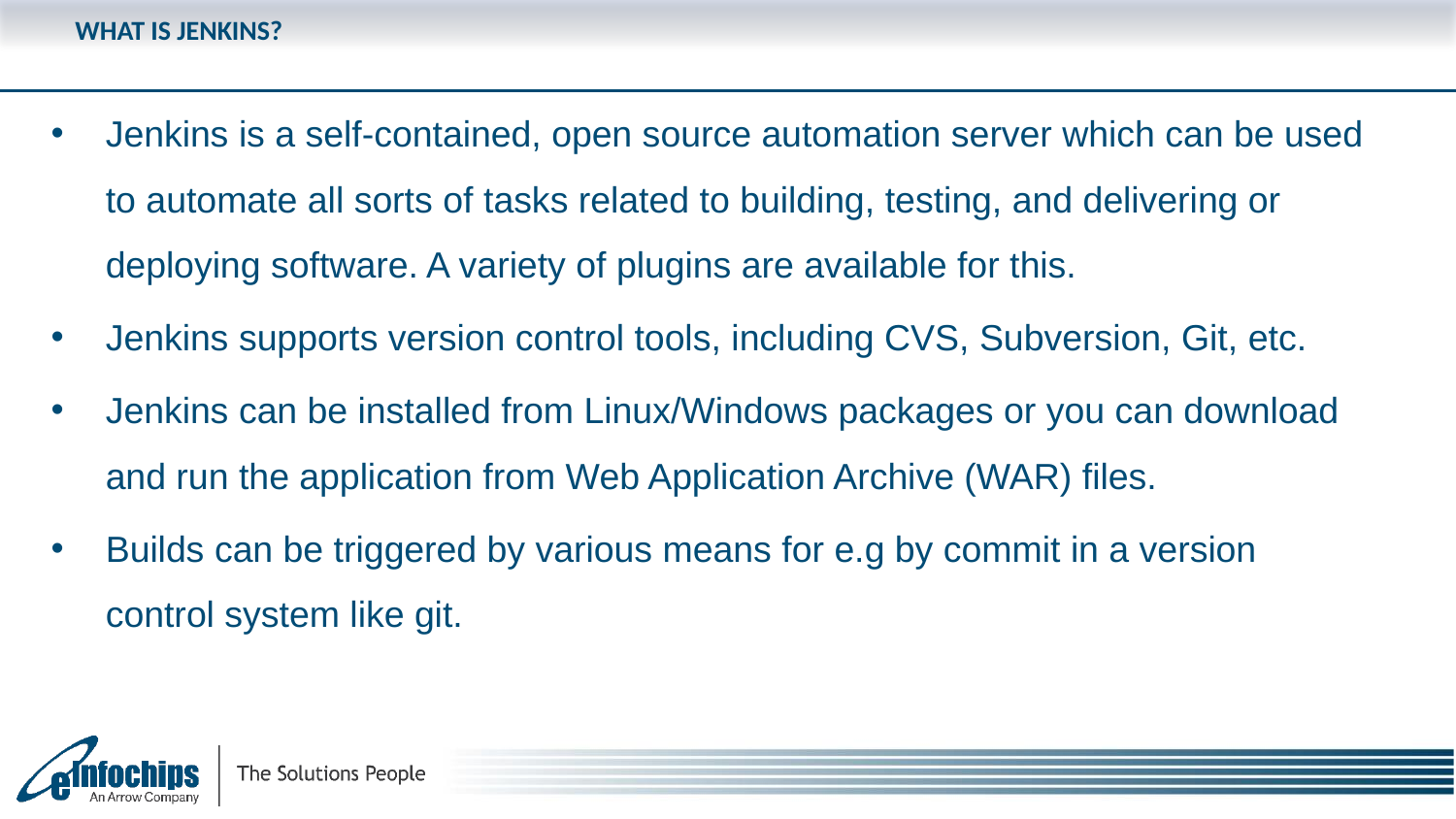

WHAT IS JENKINS?
Jenkins is a self-contained, open source automation server which can be used to automate all sorts of tasks related to building, testing, and delivering or deploying software. A variety of plugins are available for this.
Jenkins supports version control tools, including CVS, Subversion, Git, etc.
Jenkins can be installed from Linux/Windows packages or you can download and run the application from Web Application Archive (WAR) files.
Builds can be triggered by various means for e.g by commit in a version control system like git.